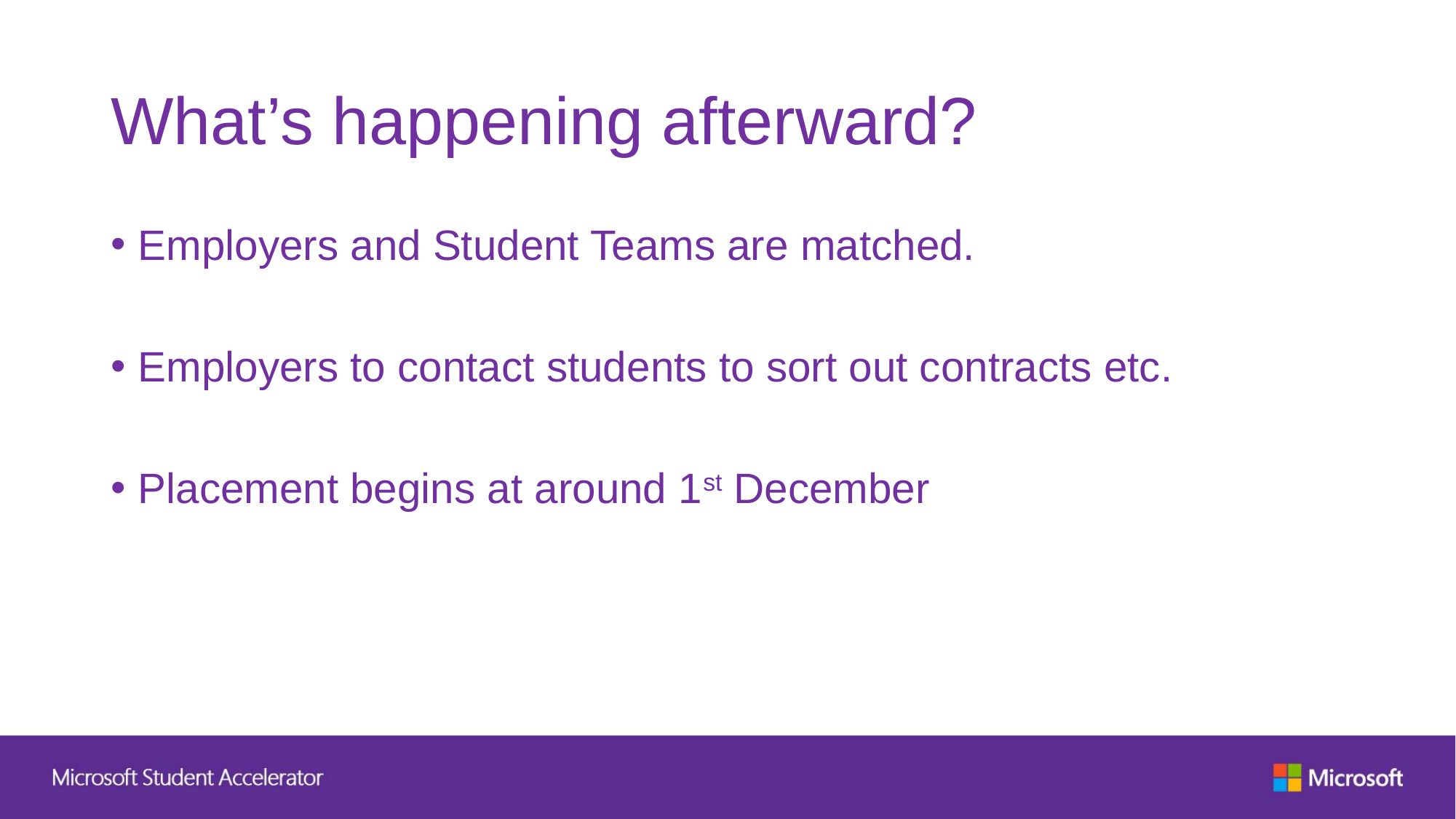

# What’s happening afterward?
Employers and Student Teams are matched.

Employers to contact students to sort out contracts etc.

Placement begins at around 1st December